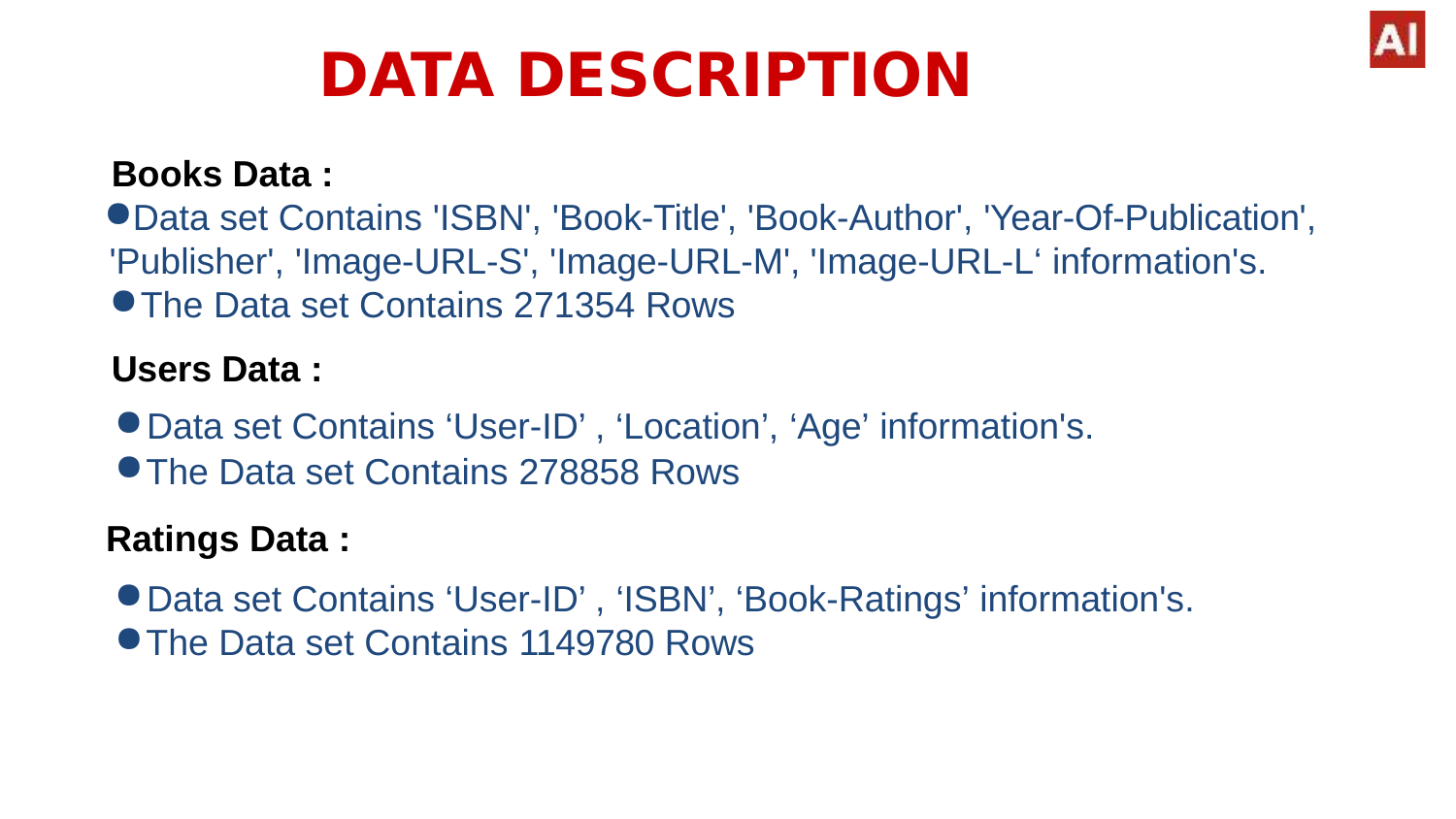

# DATA DESCRIPTION
Books Data :
Data set Contains 'ISBN', 'Book-Title', 'Book-Author', 'Year-Of-Publication',  'Publisher', 'Image-URL-S', 'Image-URL-M', 'Image-URL-L‘ information's.
The Data set Contains 271354 Rows
Users Data :
Data set Contains ‘User-ID’ , ‘Location’, ‘Age’ information's.
The Data set Contains 278858 Rows
Ratings Data :
Data set Contains ‘User-ID’ , ‘ISBN’, ‘Book-Ratings’ information's.
The Data set Contains 1149780 Rows